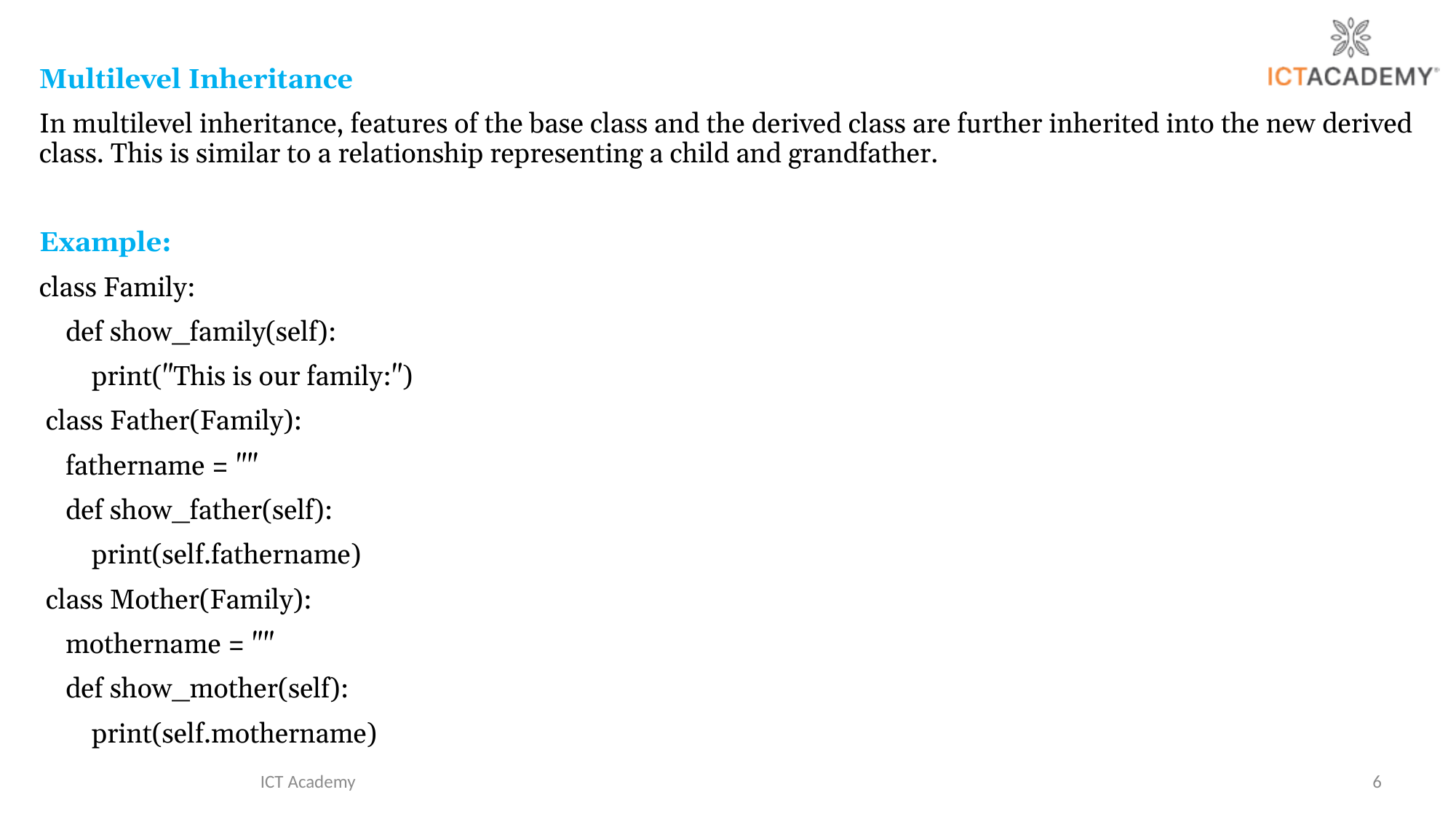

Multilevel Inheritance
In multilevel inheritance, features of the base class and the derived class are further inherited into the new derived class. This is similar to a relationship representing a child and grandfather.

Example:
class Family:
    def show_family(self):
        print("This is our family:")
 class Father(Family):
    fathername = ""
    def show_father(self):
        print(self.fathername)
 class Mother(Family):
    mothername = ""
    def show_mother(self):
        print(self.mothername)

ICT Academy
6